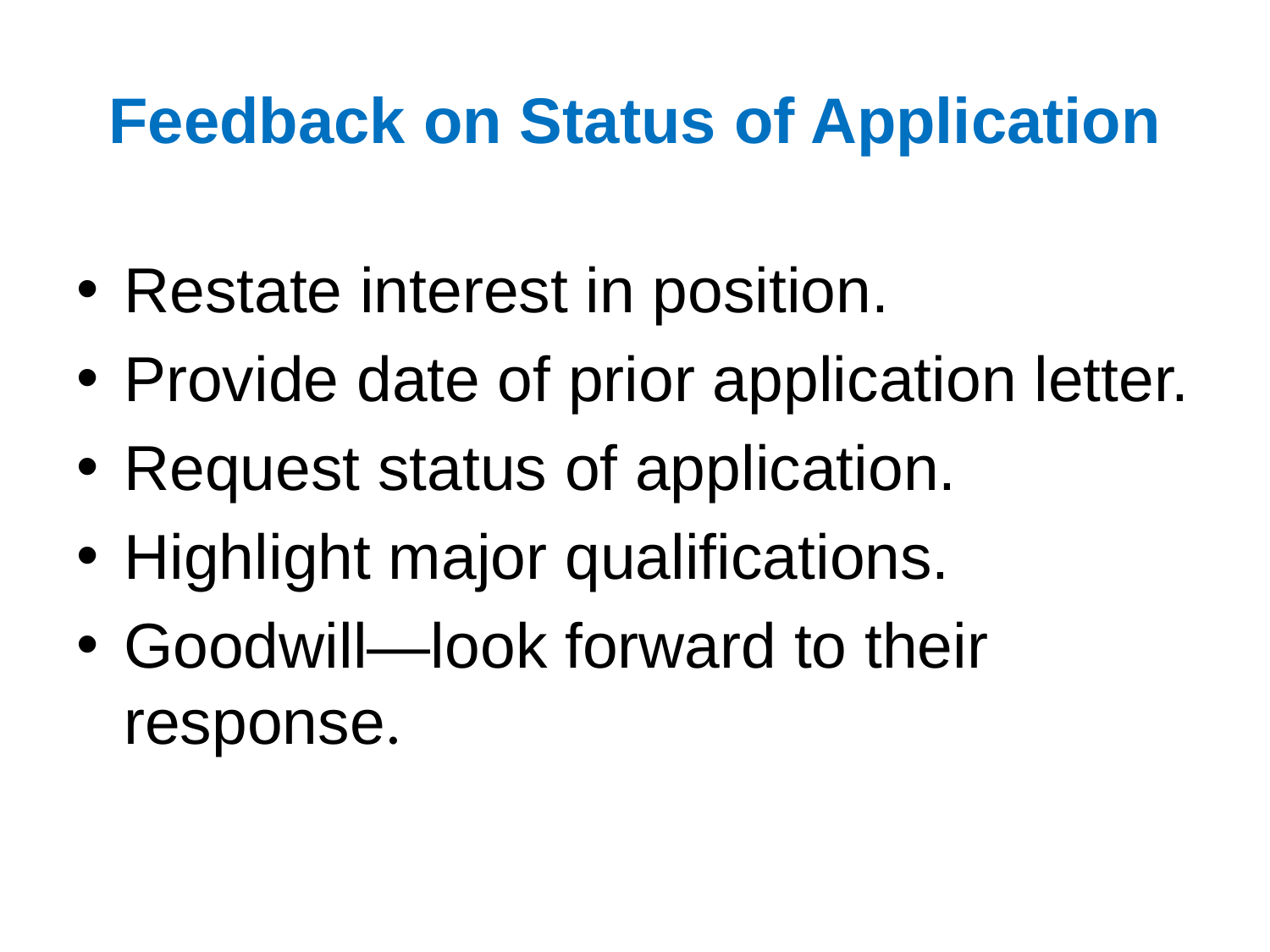

# Feedback on Status of Application
Restate interest in position.
Provide date of prior application letter.
Request status of application.
Highlight major qualifications.
Goodwill—look forward to their response.